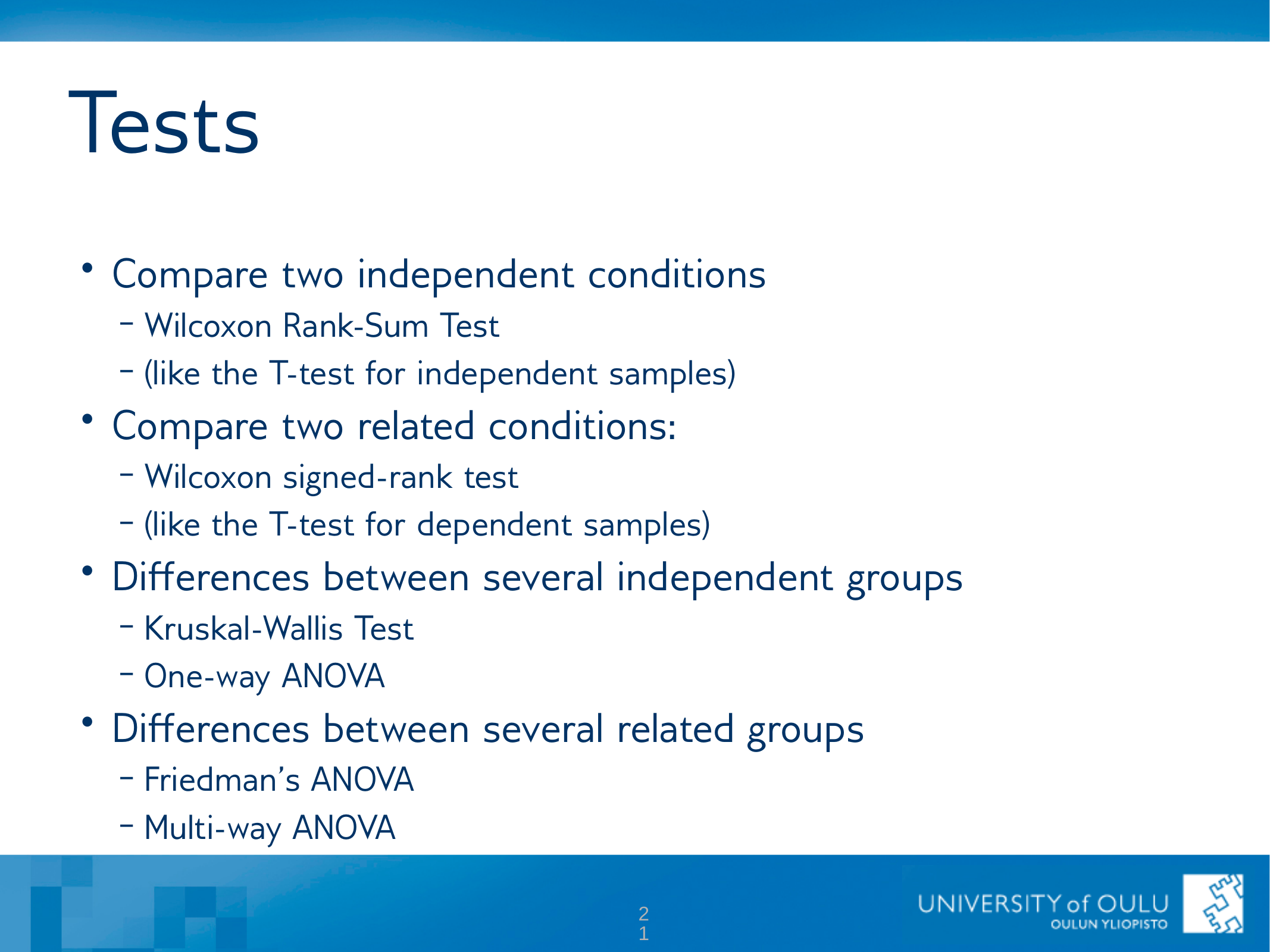

# Tests
Compare two independent conditions
Wilcoxon Rank-Sum Test
(like the T-test for independent samples)
Compare two related conditions:
Wilcoxon signed-rank test
(like the T-test for dependent samples)
Differences between several independent groups
Kruskal-Wallis Test
One-way ANOVA
Differences between several related groups
Friedman’s ANOVA
Multi-way ANOVA
21